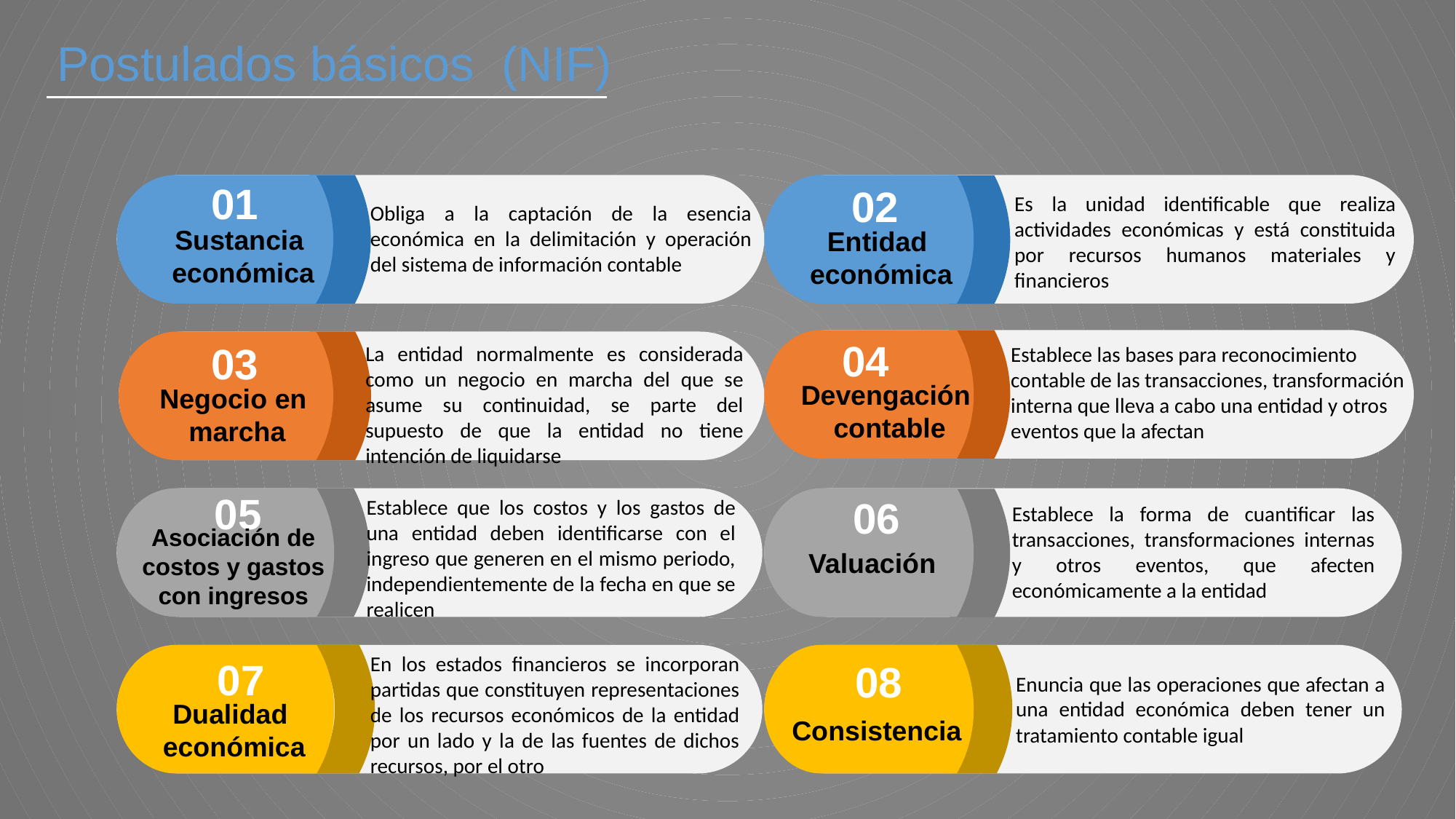

Postulados básicos  (NIF)
01
02

Es la unidad identificable que realiza actividades económicas y está constituida por recursos humanos materiales y financieros
Obliga a la captación de la esencia económica en la delimitación y operación del sistema de información contable
Sustancia
económica
Entidad
económica
04

03
La entidad normalmente es considerada como un negocio en marcha del que se asume su continuidad, se parte del supuesto de que la entidad no tiene intención de liquidarse
Establece las bases para reconocimiento contable de las transacciones, transformación interna que lleva a cabo una entidad y otros eventos que la afectan
Devengación
contable
Negocio en
marcha
05
06
Establece que los costos y los gastos de una entidad deben identificarse con el ingreso que generen en el mismo periodo, independientemente de la fecha en que se realicen

Establece la forma de cuantificar las transacciones, transformaciones internas y otros eventos, que afecten económicamente a la entidad
Asociación de
costos y gastos
con ingresos
Valuación

En los estados financieros se incorporan partidas que constituyen representaciones de los recursos económicos de la entidad por un lado y la de las fuentes de dichos recursos, por el otro
07
08
Enuncia que las operaciones que afectan a una entidad económica deben tener un tratamiento contable igual
Dualidad
económica
Consistencia